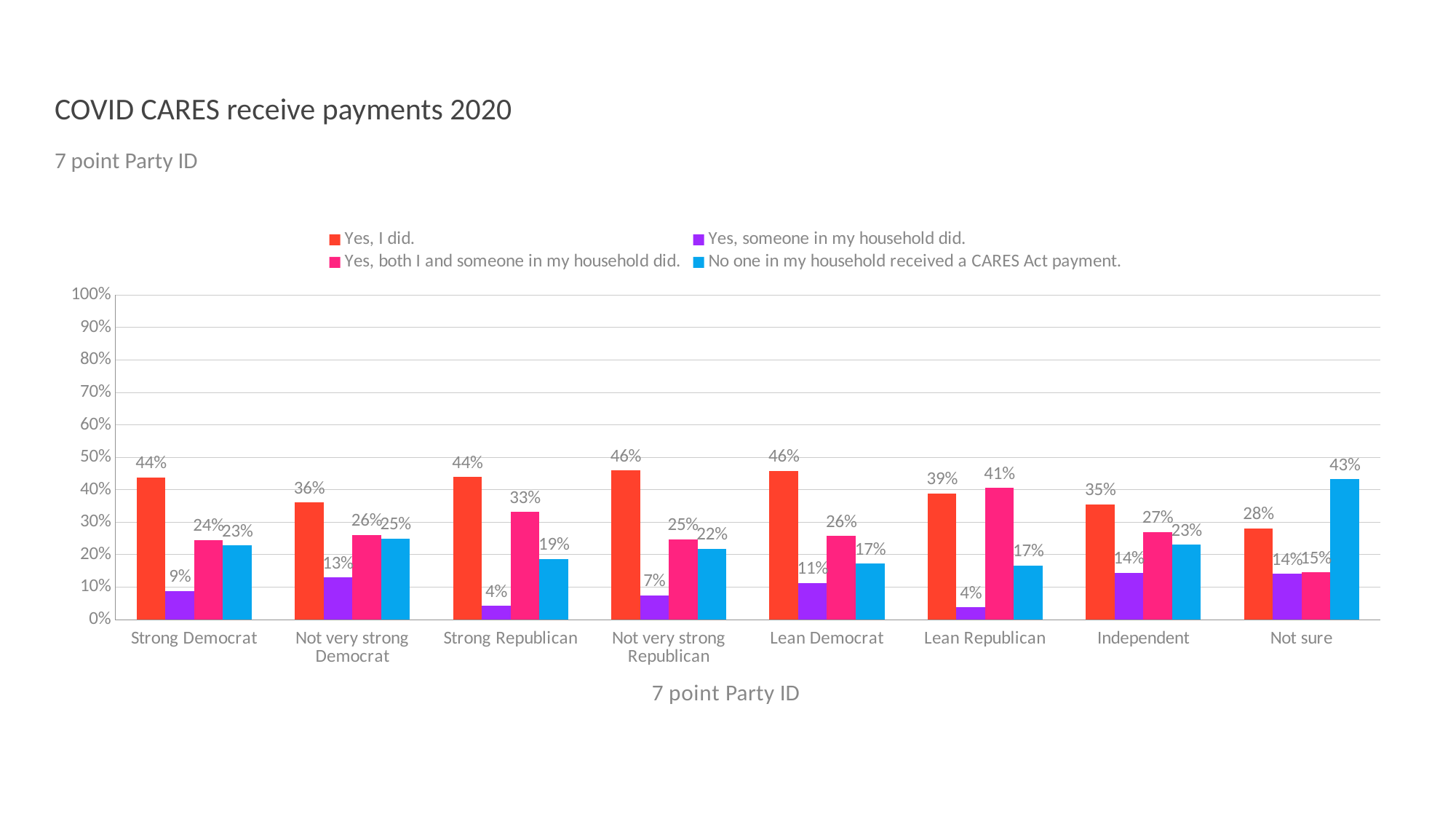

# COVID CARES receive payments 2020
7 point Party ID

### Chart

| Category | Yes, I did. | Yes, someone in my household did. | Yes, both I and someone in my household did. | No one in my household received a CARES Act payment. |
|---|---|---|---|---|
| Strong Democrat | 0.43843006142452545 | 0.08820545416451242 | 0.24497967691454042 | 0.22838480749642162 |
| Not very strong Democrat | 0.3604067873559186 | 0.1295637311174221 | 0.2605600726090357 | 0.2494694089176237 |
| Strong Republican | 0.4390304279888874 | 0.04224776727906871 | 0.3313776370420817 | 0.1873441676899621 |
| Not very strong Republican | 0.45973171342024927 | 0.07411851448090329 | 0.24773891471165743 | 0.21841085738719002 |
| Lean Democrat | 0.4584208289579824 | 0.11216426142018898 | 0.25753774027797116 | 0.17187716934385752 |
| Lean Republican | 0.38902538664799136 | 0.03772477322092776 | 0.40592415753584954 | 0.16732568259523148 |
| Independent | 0.3546467360520876 | 0.14402288765474378 | 0.27027768648288825 | 0.2310526898102804 |
| Not sure | 0.2814316854745693 | 0.1410499297090058 | 0.14510141858111392 | 0.432416966235311 |